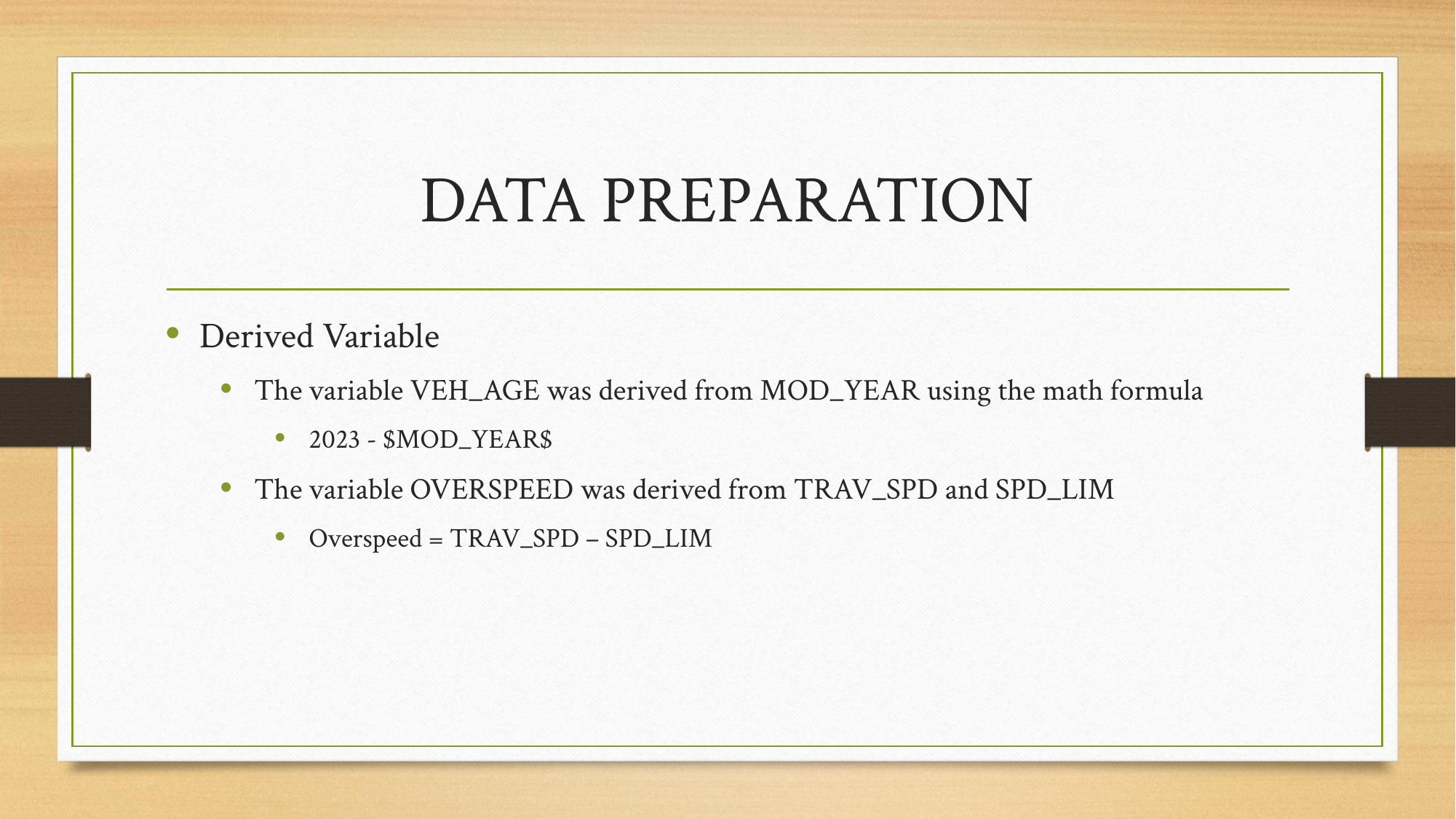

# DATA PREPARATION
Derived Variable
The variable VEH_AGE was derived from MOD_YEAR using the math formula
2023 - $MOD_YEAR$
The variable OVERSPEED was derived from TRAV_SPD and SPD_LIM
Overspeed = TRAV_SPD – SPD_LIM